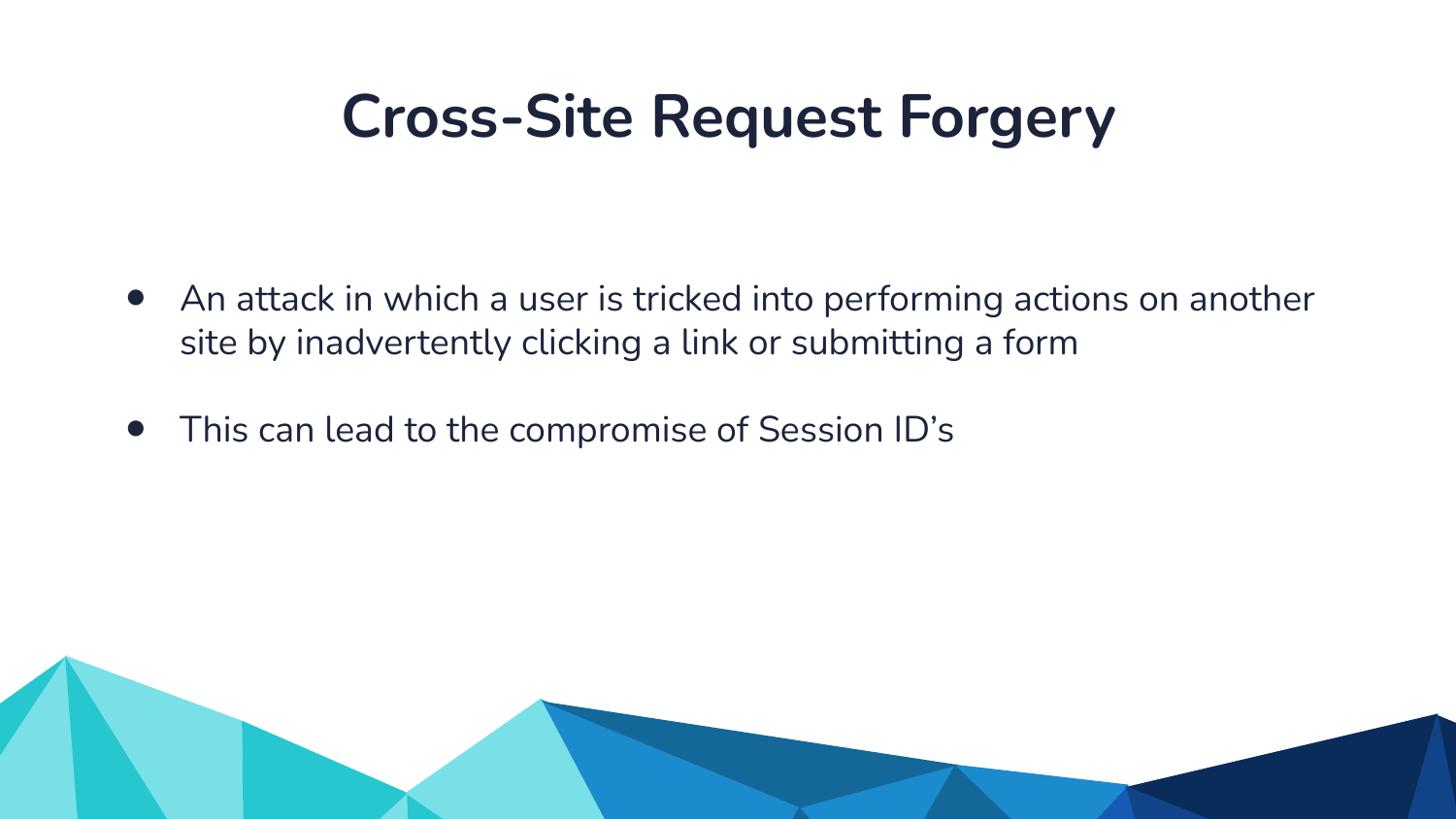

Cross-Site Request Forgery
An attack in which a user is tricked into performing actions on another site by inadvertently clicking a link or submitting a form

This can lead to the compromise of Session ID’s